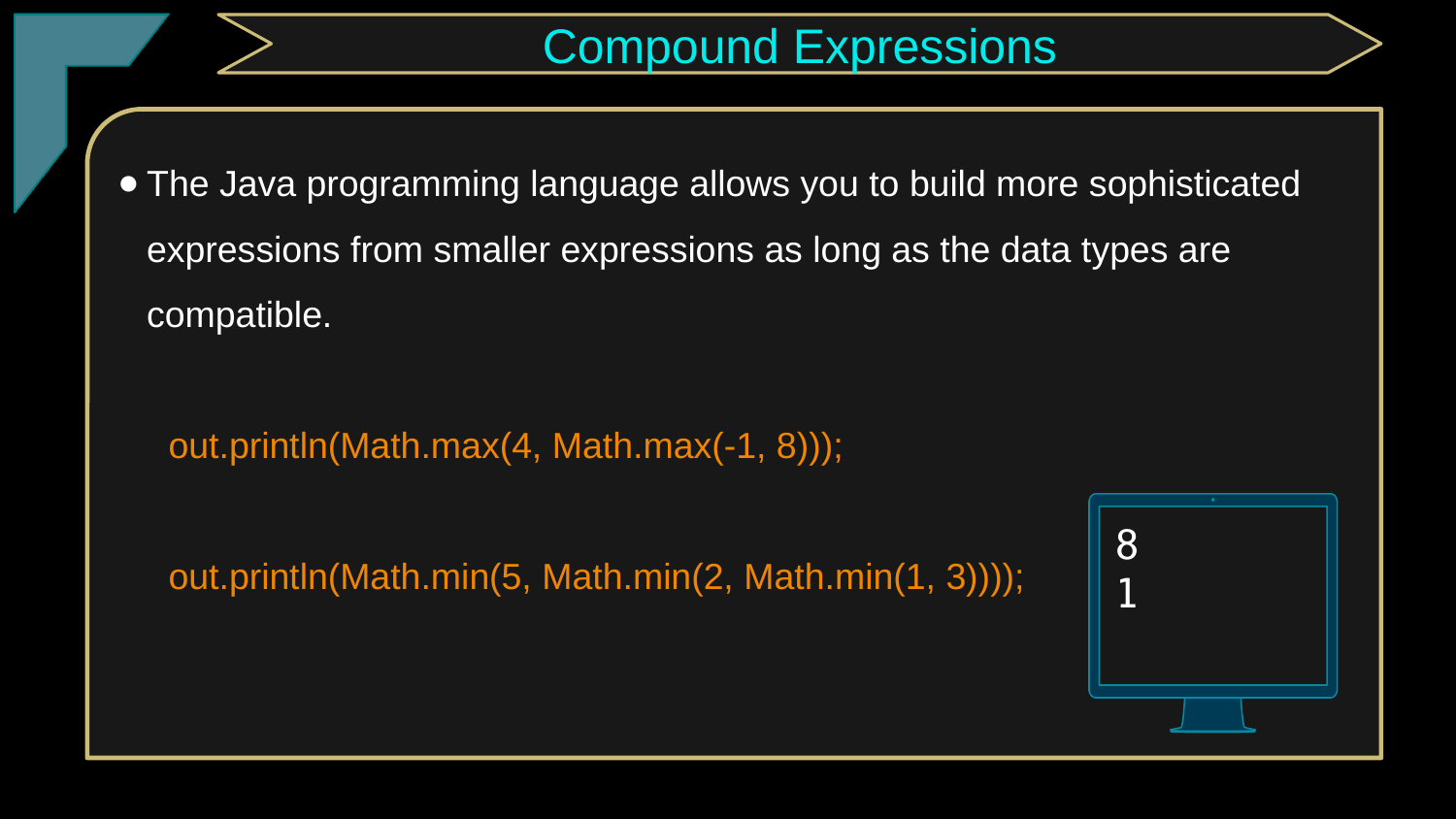

TClark
Compound Expressions
The Java programming language allows you to build more sophisticated expressions from smaller expressions as long as the data types are compatible.

     out.println(Math.max(4, Math.max(-1, 8)));

     out.println(Math.min(5, Math.min(2, Math.min(1, 3))));

8
1